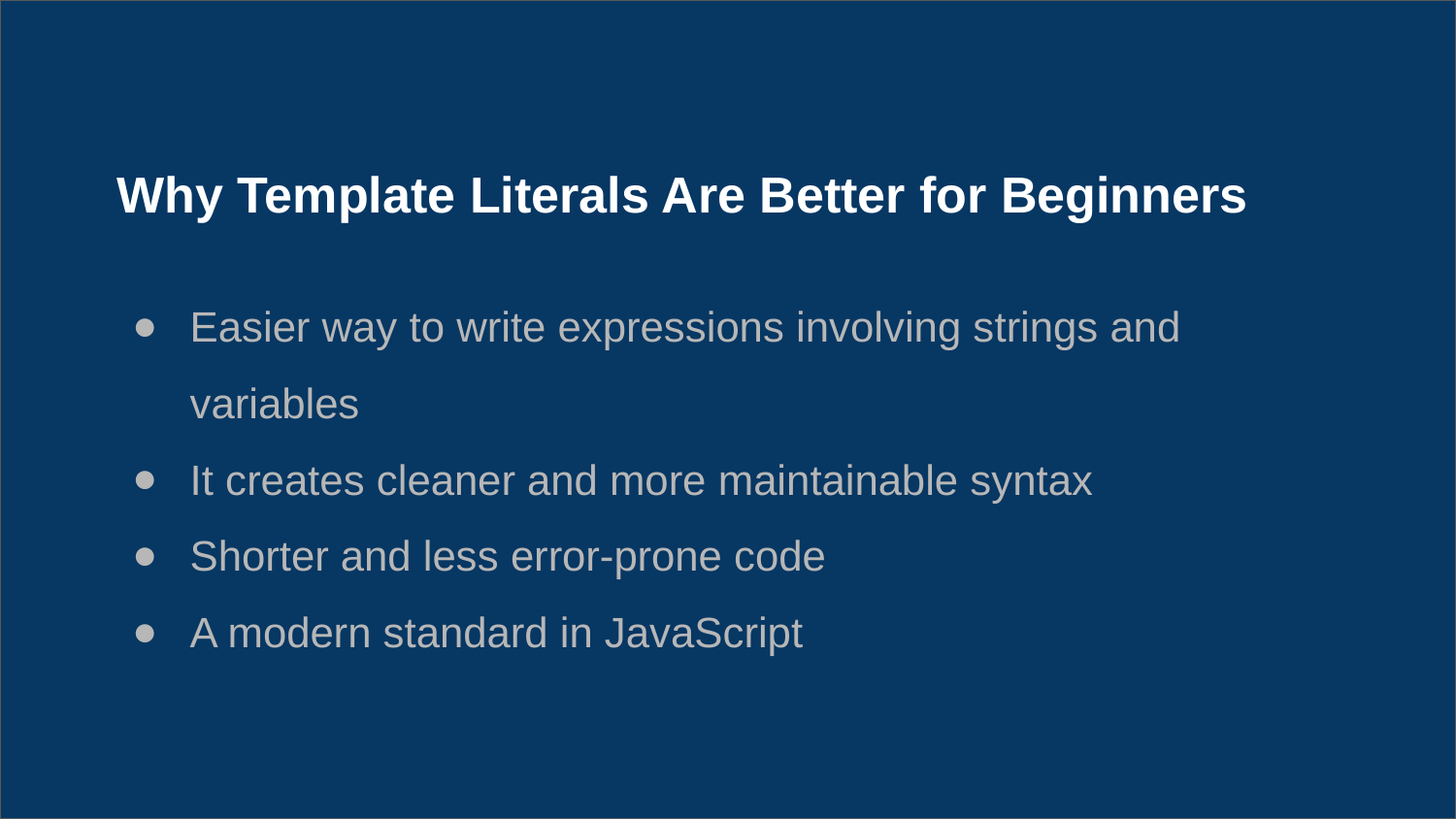

Why Template Literals Are Better for Beginners
Easier way to write expressions involving strings and variables
It creates cleaner and more maintainable syntax
Shorter and less error-prone code
A modern standard in JavaScript